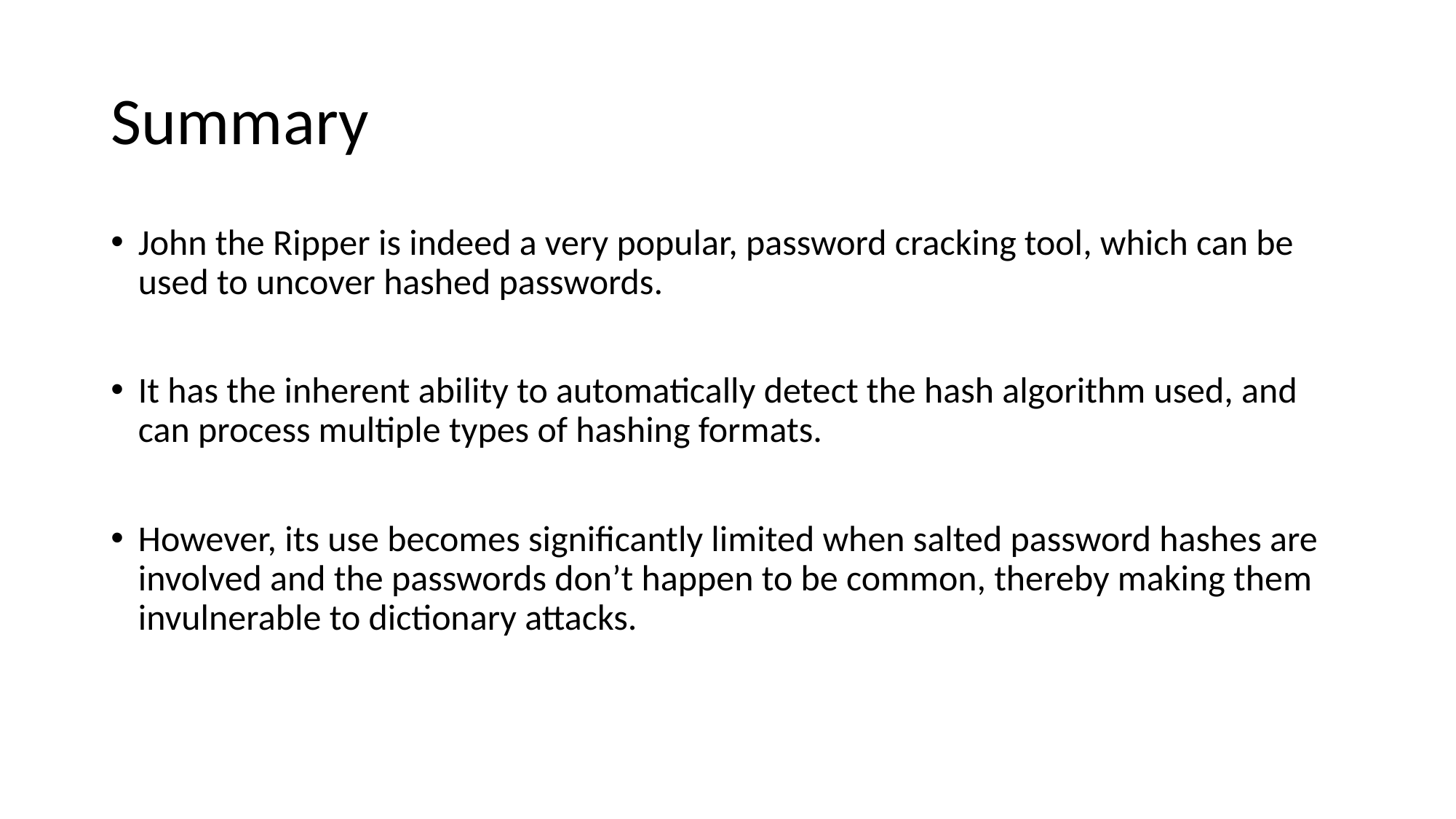

# Summary
John the Ripper is indeed a very popular, password cracking tool, which can be used to uncover hashed passwords.

It has the inherent ability to automatically detect the hash algorithm used, and can process multiple types of hashing formats.

However, its use becomes significantly limited when salted password hashes are involved and the passwords don’t happen to be common, thereby making them invulnerable to dictionary attacks.